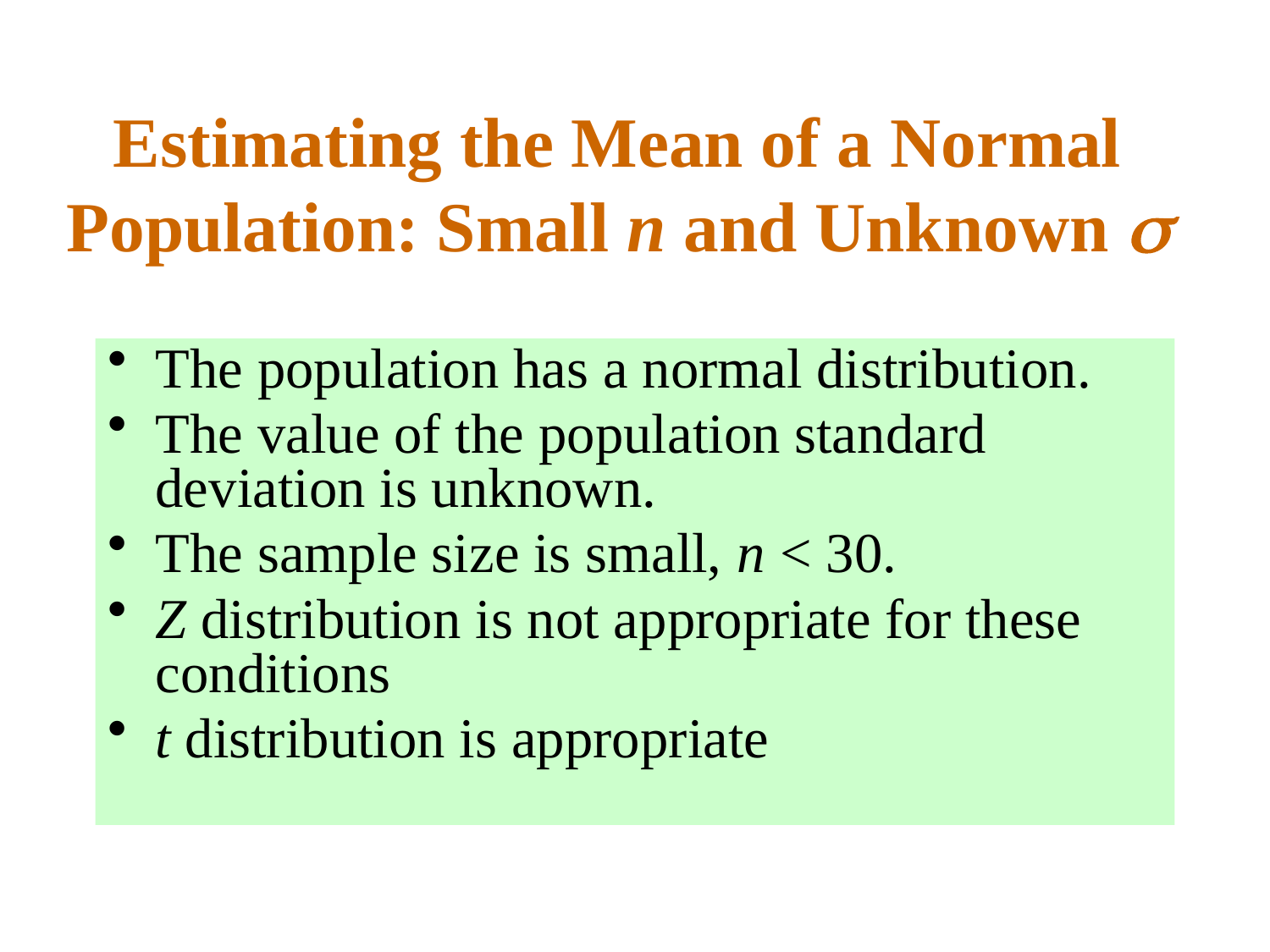

# Estimating the Mean of a Normal Population: Small n and Unknown σ
The population has a normal distribution.
The value of the population standard deviation is unknown.
The sample size is small, n < 30.
Z distribution is not appropriate for these conditions
t distribution is appropriate